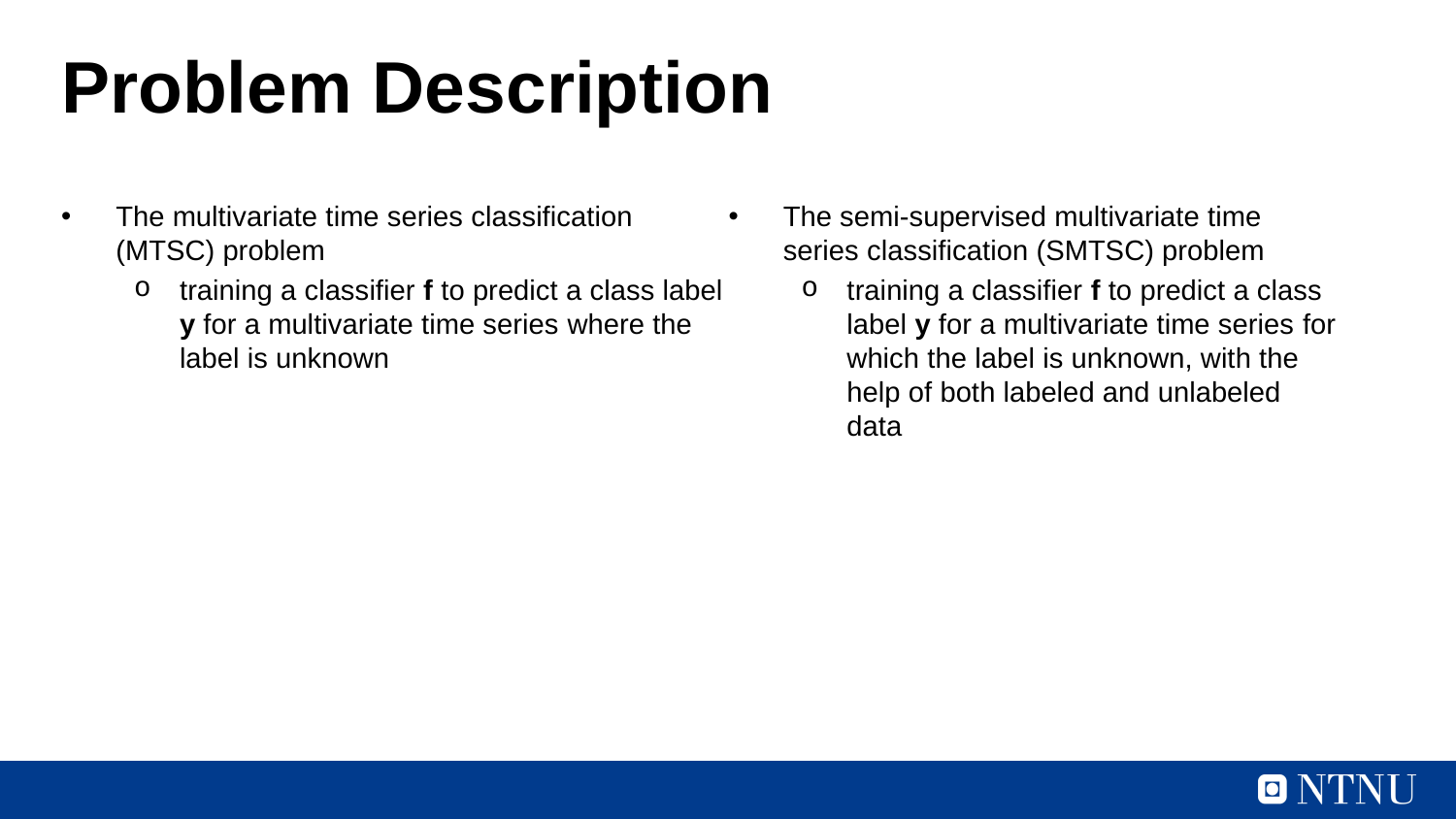

# Problem Description
The multivariate time series classification (MTSC) problem
training a classifier f to predict a class label y for a multivariate time series where the label is unknown

The semi-supervised multivariate time series classification (SMTSC) problem
training a classifier f to predict a class label y for a multivariate time series for which the label is unknown, with the help of both labeled and unlabeled data